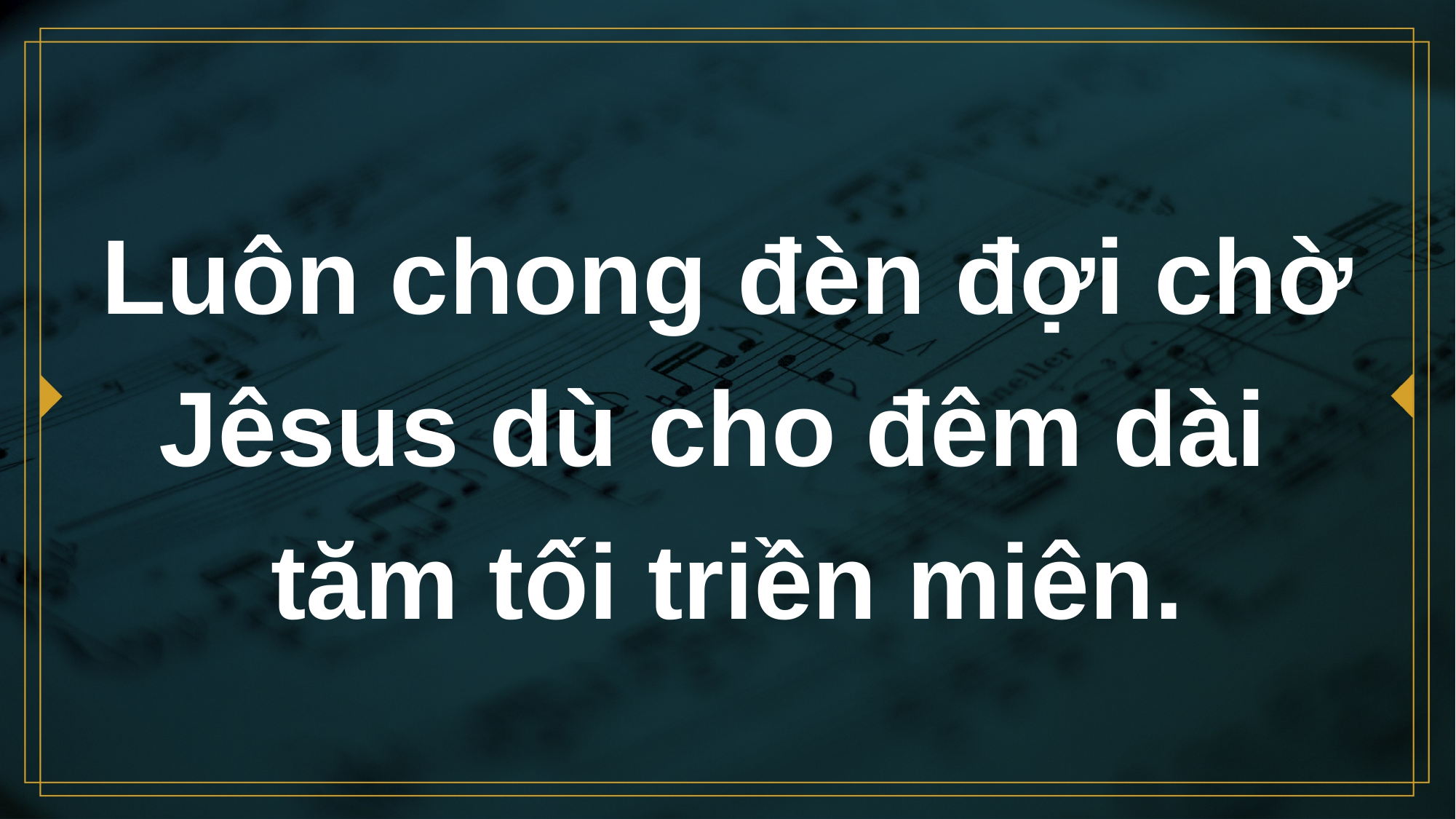

# Luôn chong đèn đợi chờ Jêsus dù cho đêm dài tăm tối triền miên.